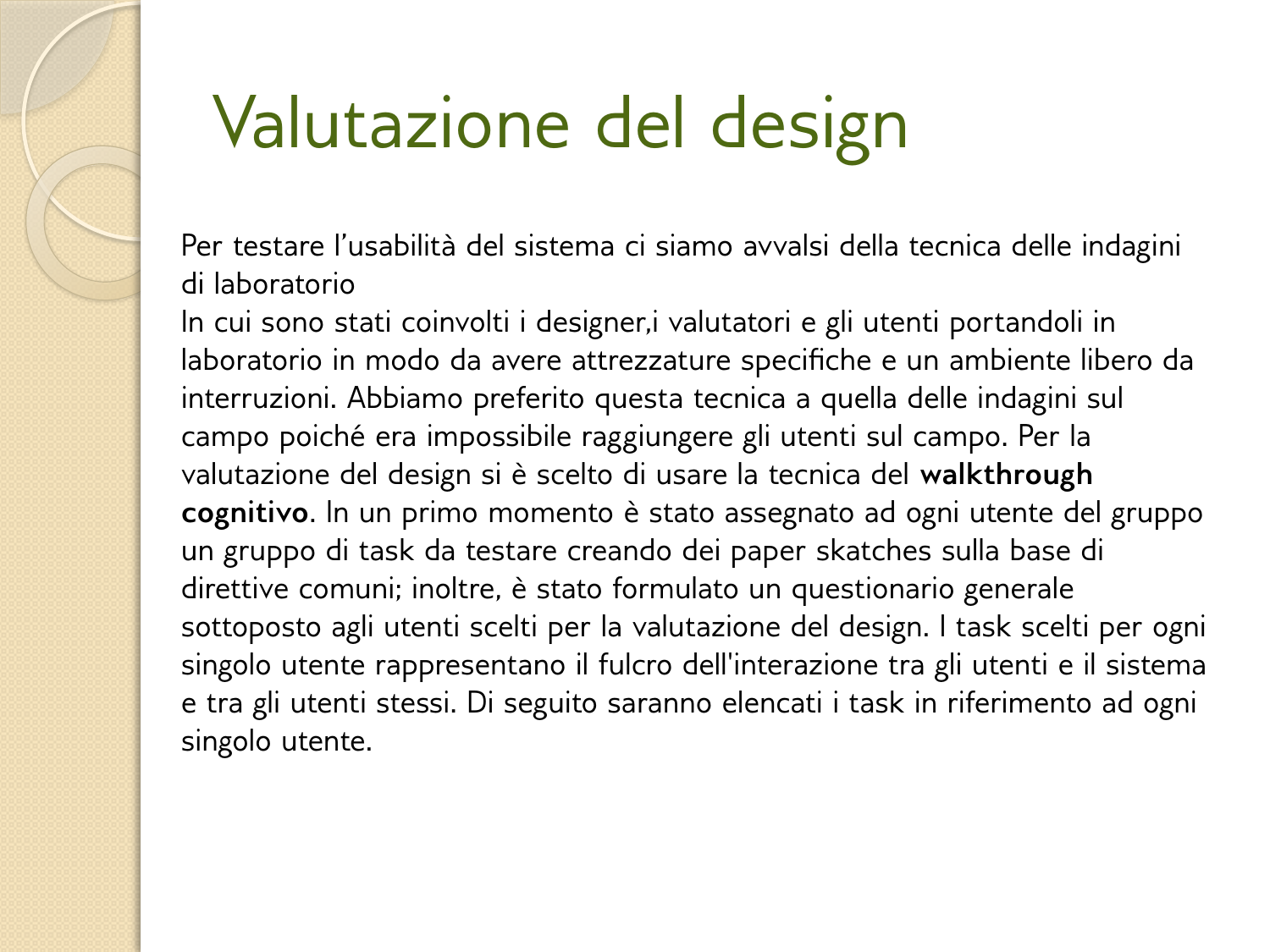

# Valutazione del design
Per testare l’usabilità del sistema ci siamo avvalsi della tecnica delle indagini di laboratorio
In cui sono stati coinvolti i designer,i valutatori e gli utenti portandoli in laboratorio in modo da avere attrezzature specifiche e un ambiente libero da interruzioni. Abbiamo preferito questa tecnica a quella delle indagini sul campo poiché era impossibile raggiungere gli utenti sul campo. Per la valutazione del design si è scelto di usare la tecnica del walkthrough cognitivo. In un primo momento è stato assegnato ad ogni utente del gruppo un gruppo di task da testare creando dei paper skatches sulla base di direttive comuni; inoltre, è stato formulato un questionario generale sottoposto agli utenti scelti per la valutazione del design. I task scelti per ogni singolo utente rappresentano il fulcro dell'interazione tra gli utenti e il sistema e tra gli utenti stessi. Di seguito saranno elencati i task in riferimento ad ogni singolo utente.